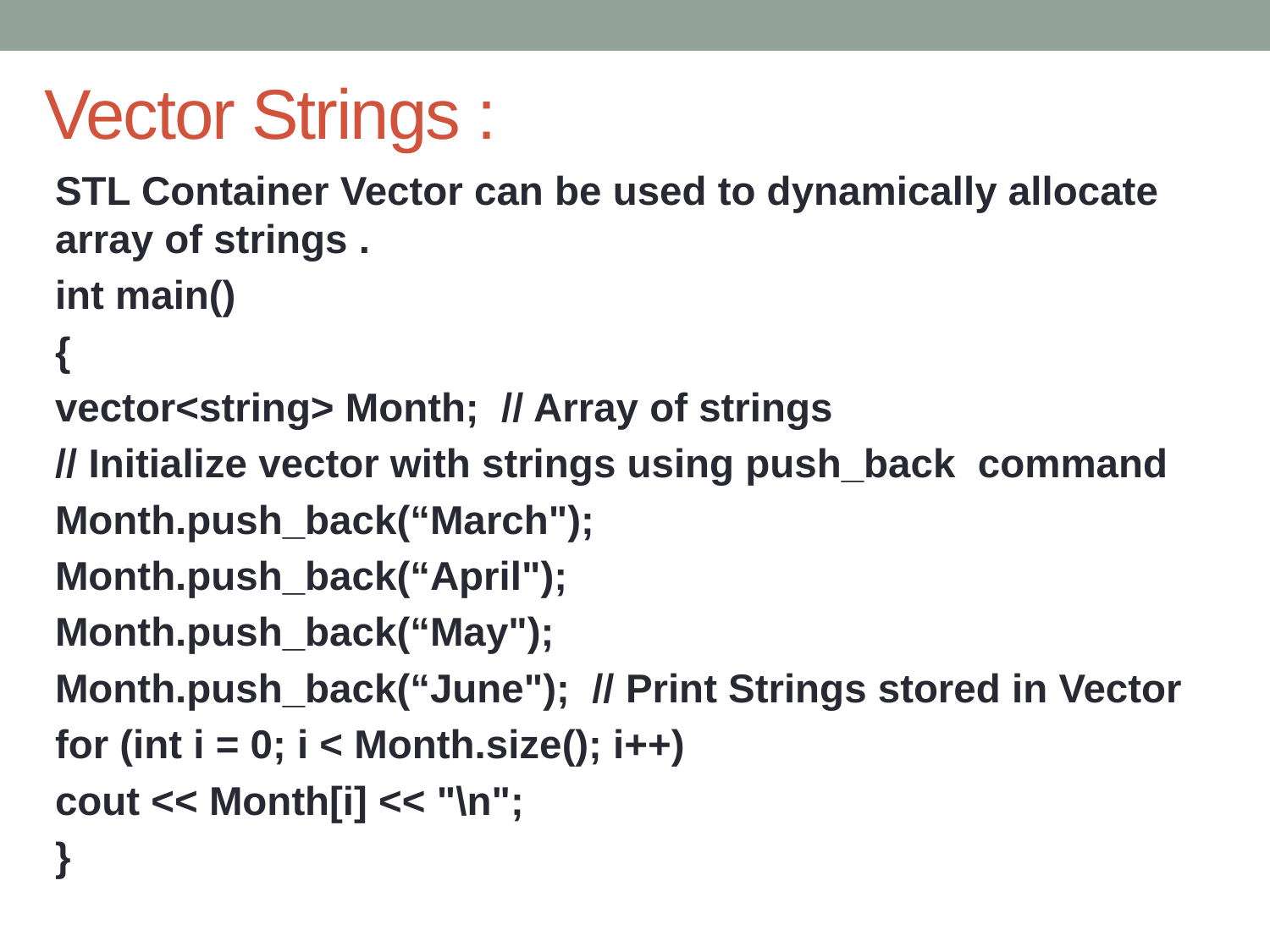

# Vector Strings :
STL Container Vector can be used to dynamically allocate array of strings .
int main()
{
vector<string> Month;  // Array of strings
// Initialize vector with strings using push_back  command
Month.push_back(“March");
Month.push_back(“April");
Month.push_back(“May");
Month.push_back(“June");  // Print Strings stored in Vector
for (int i = 0; i < Month.size(); i++)
cout << Month[i] << "\n";
}